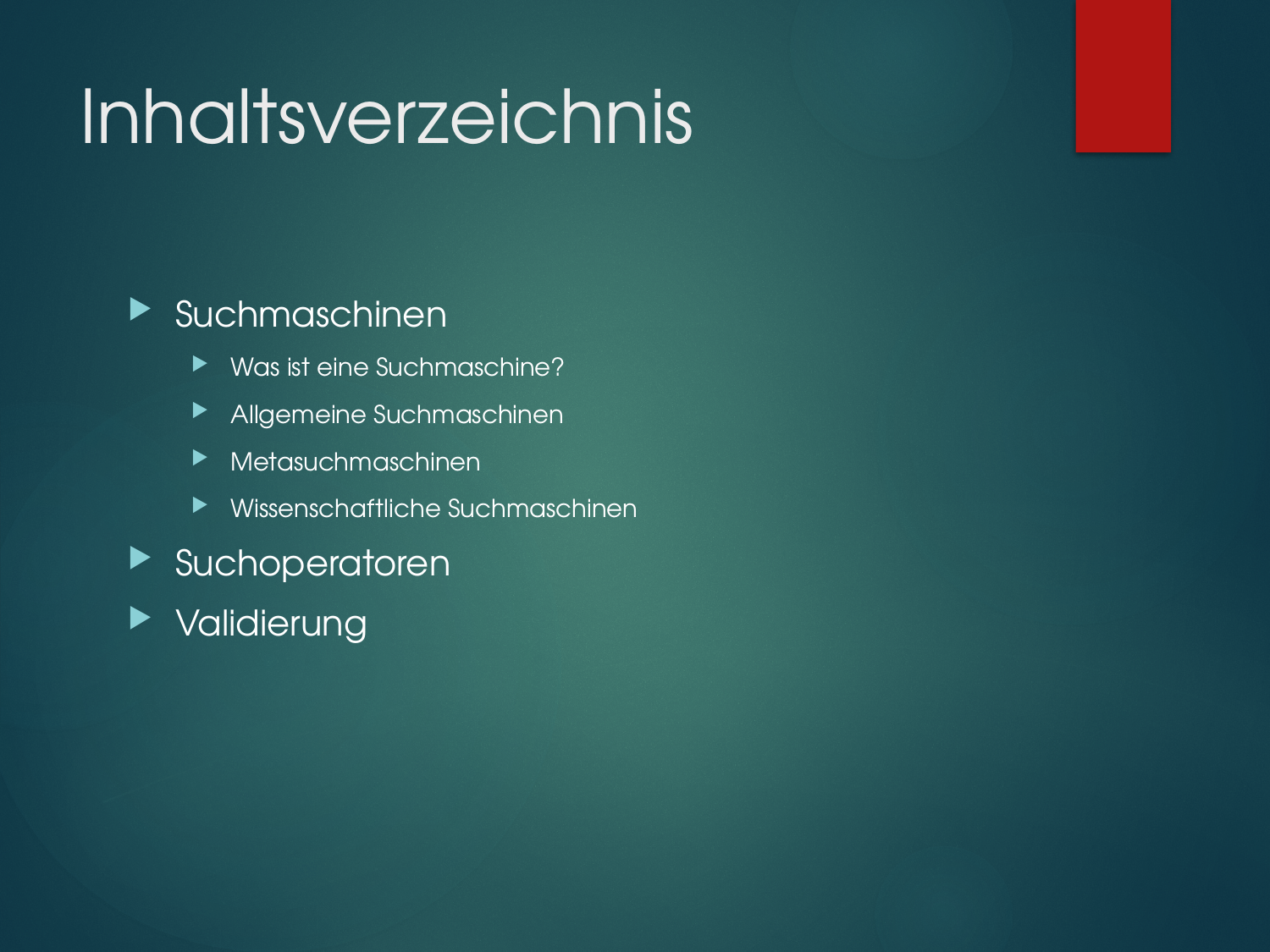

# Inhaltsverzeichnis
Suchmaschinen
Was ist eine Suchmaschine?
Allgemeine Suchmaschinen
Metasuchmaschinen
Wissenschaftliche Suchmaschinen
Suchoperatoren
Validierung